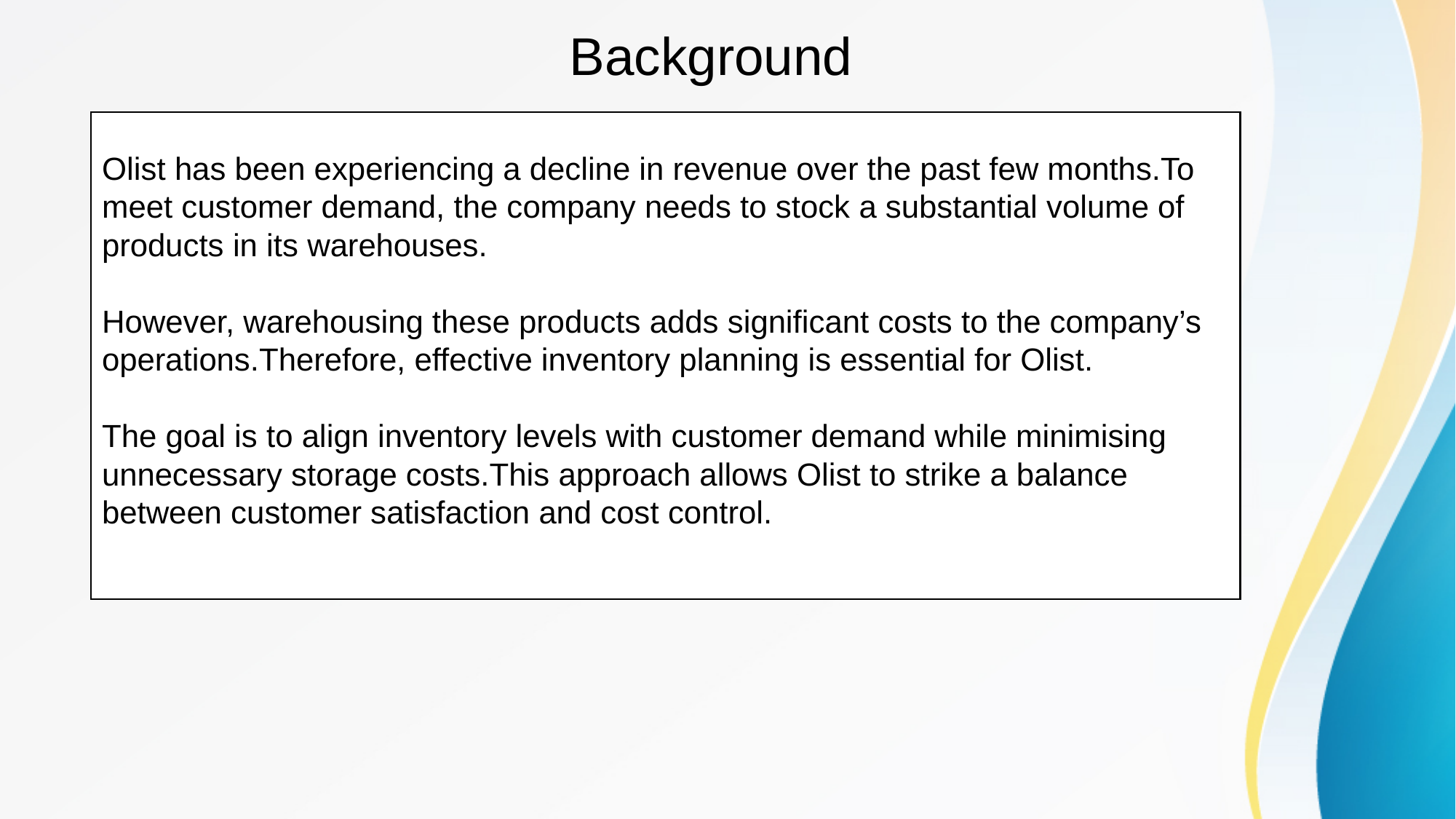

Background

Olist has been experiencing a decline in revenue over the past few months.To meet customer demand, the company needs to stock a substantial volume of products in its warehouses.

However, warehousing these products adds significant costs to the company’s operations.Therefore, effective inventory planning is essential for Olist.

The goal is to align inventory levels with customer demand while minimising unnecessary storage costs.This approach allows Olist to strike a balance between customer satisfaction and cost control.